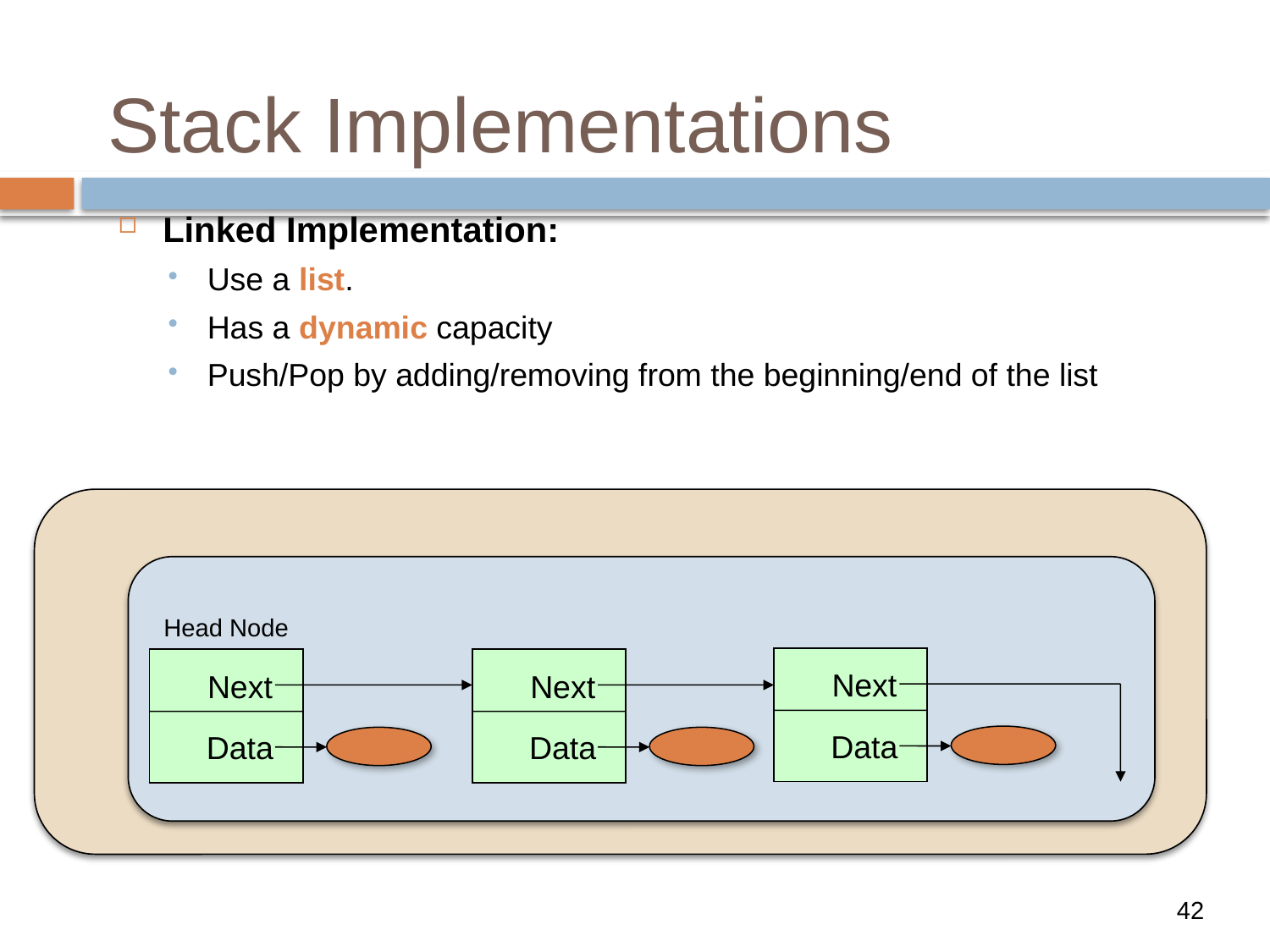

# Stack Implementations
Linked Implementation:
Use a list.
Has a dynamic capacity
Push/Pop by adding/removing from the beginning/end of the list

Head Node

Next
Next
Next

Data
Data
Data

42